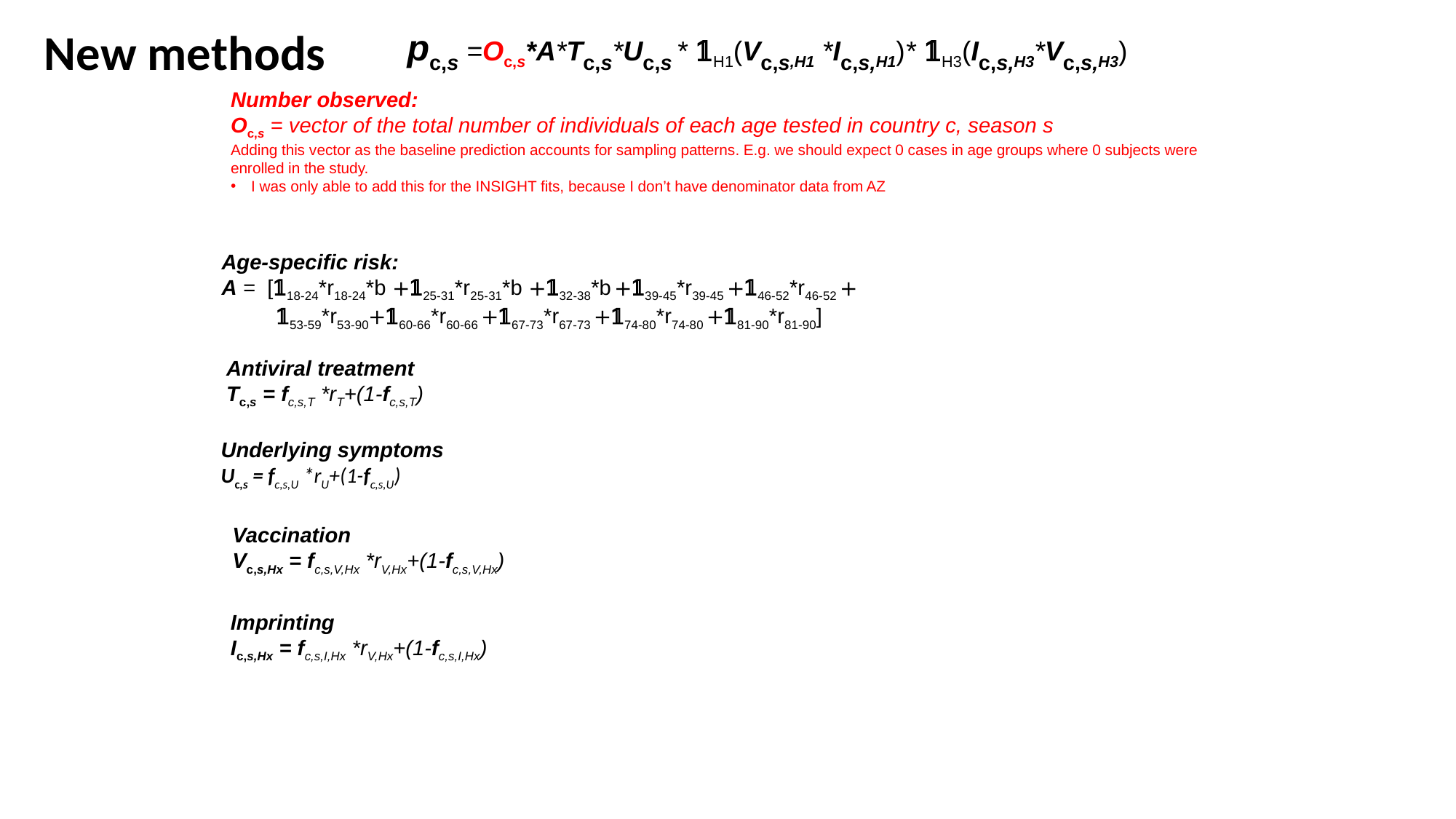

New methods
pc,s =Oc,s*A*Tc,s*Uc,s * 𝟙H1(Vc,s,H1 *Ic,s,H1)* 𝟙H3(Ic,s,H3*Vc,s,H3)
Number observed:
Oc,s = vector of the total number of individuals of each age tested in country c, season s
Adding this vector as the baseline prediction accounts for sampling patterns. E.g. we should expect 0 cases in age groups where 0 subjects were enrolled in the study.
I was only able to add this for the INSIGHT fits, because I don’t have denominator data from AZ
Age-specific risk:
A =  [𝟙18-24*r18-24*b +𝟙25-31*r25-31*b +𝟙32-38*b +𝟙39-45*r39-45 +𝟙46-52*r46-52 +
𝟙53-59*r53-90+𝟙60-66*r60-66 +𝟙67-73*r67-73 +𝟙74-80*r74-80 +𝟙81-90*r81-90]
Antiviral treatment
Tc,s = fc,s,T *rT+(1-fc,s,T)
Underlying symptoms
Uc,s = fc,s,U *rU+(1-fc,s,U)
Vaccination
Vc,s,Hx = fc,s,V,Hx *rV,Hx+(1-fc,s,V,Hx)
Imprinting
Ic,s,Hx = fc,s,I,Hx *rV,Hx+(1-fc,s,I,Hx)